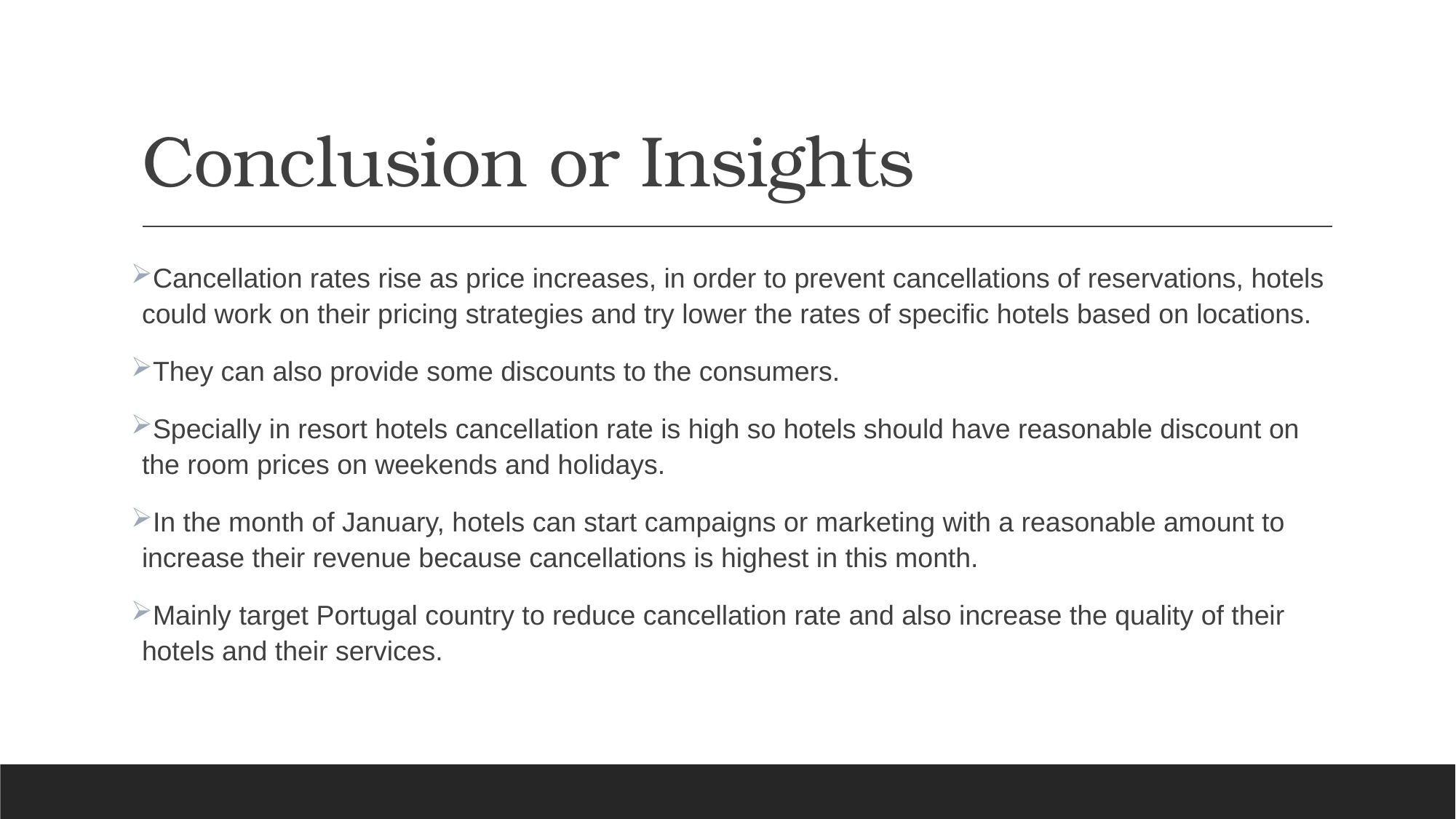

# Conclusion or Insights
Cancellation rates rise as price increases, in order to prevent cancellations of reservations, hotels could work on their pricing strategies and try lower the rates of specific hotels based on locations.
They can also provide some discounts to the consumers.
Specially in resort hotels cancellation rate is high so hotels should have reasonable discount on the room prices on weekends and holidays.
In the month of January, hotels can start campaigns or marketing with a reasonable amount to increase their revenue because cancellations is highest in this month.
Mainly target Portugal country to reduce cancellation rate and also increase the quality of their hotels and their services.